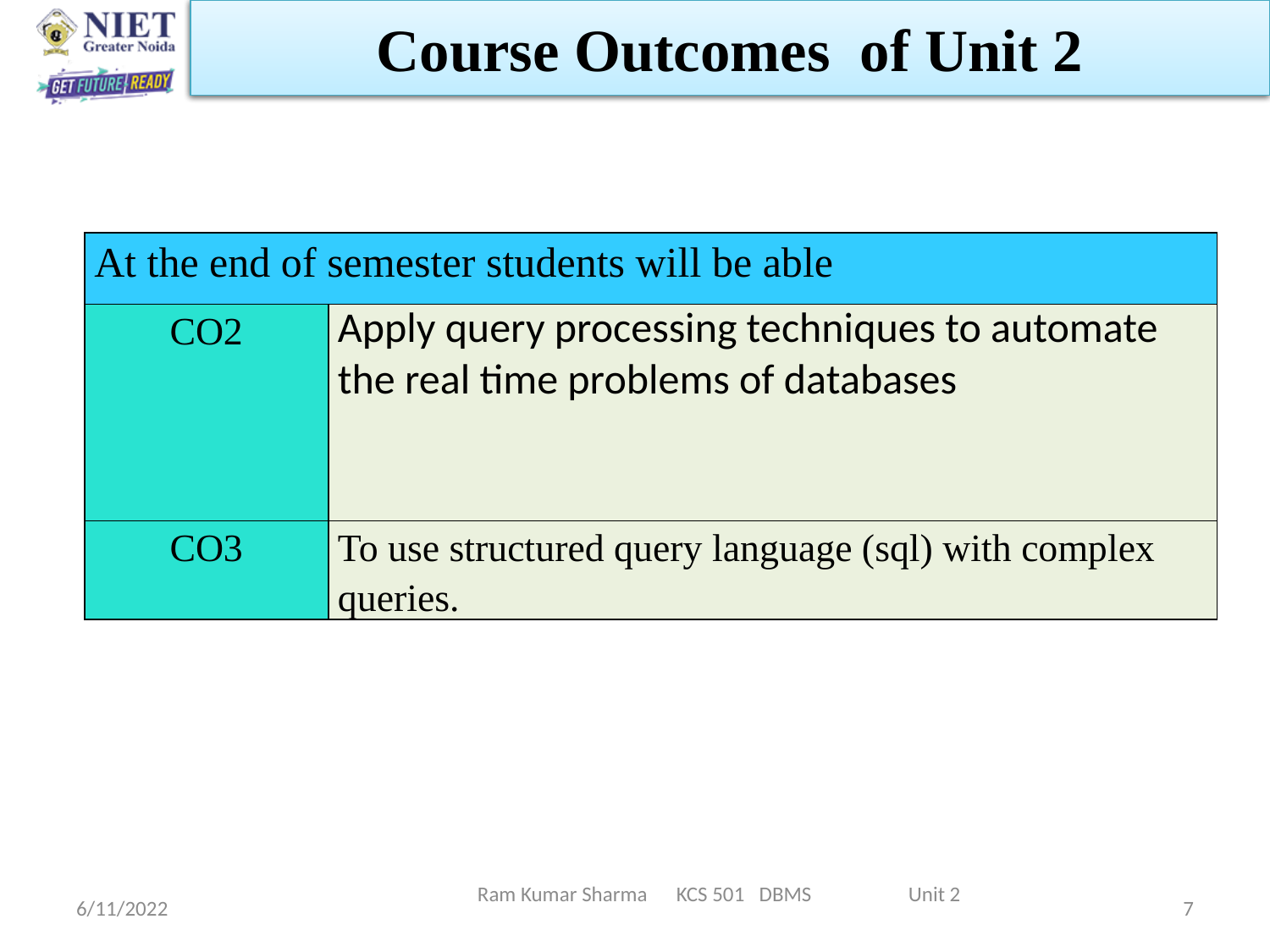

Course Outcomes  of Unit 2
| At the end of semester students will be able |  |
| --- | --- |
| CO2 | Apply query processing techniques to automate the real time problems of databases |
| CO3 | To use structured query language (sql) with complex queries. |
Ram Kumar Sharma      KCS 501   DBMS                    Unit 2
6/11/2022
7